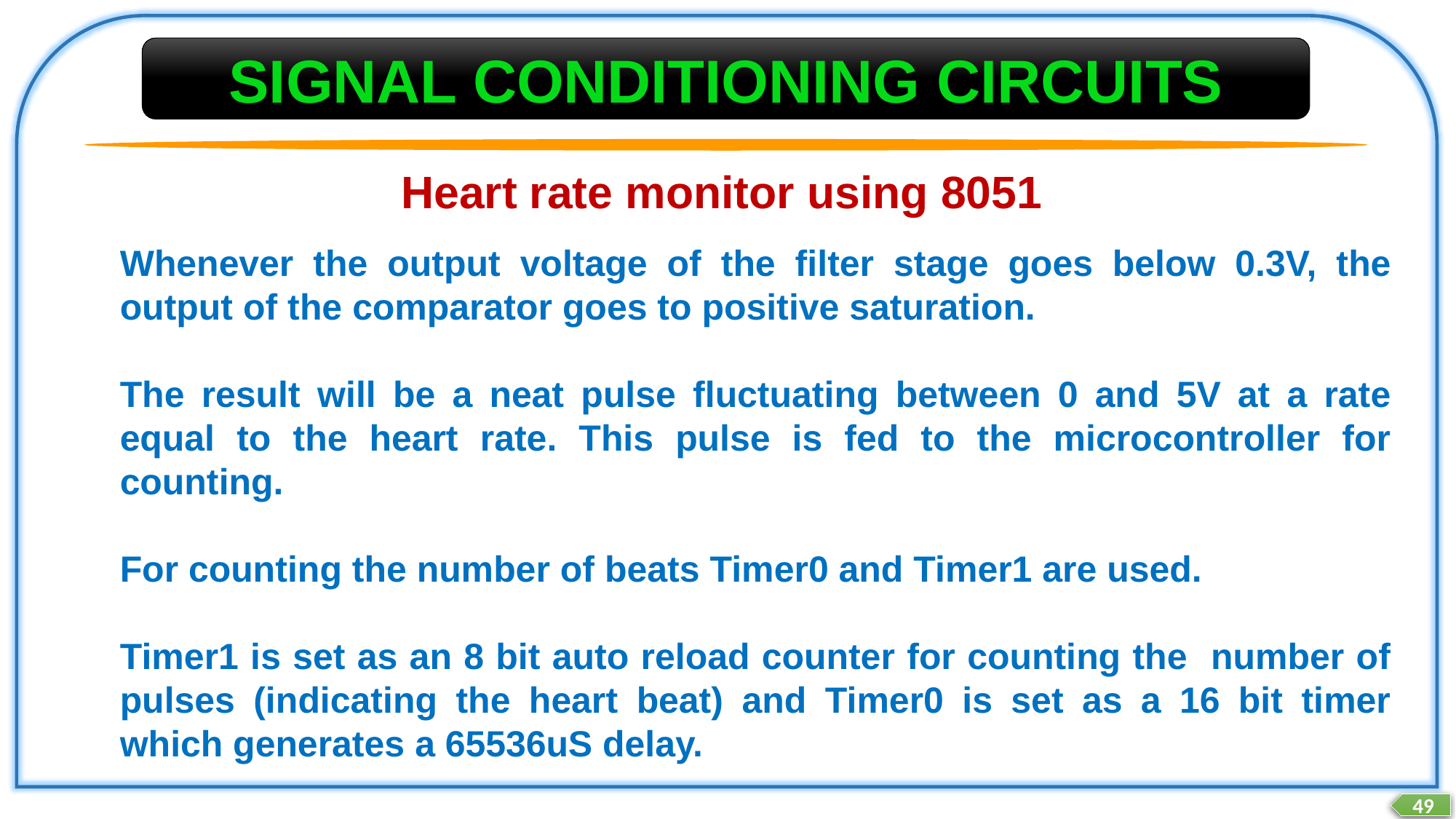

SIGNAL CONDITIONING CIRCUITS

Heart rate monitor using 8051

Whenever the output voltage of the filter stage goes below 0.3V, the output of the comparator goes to positive saturation.

The result will be a neat pulse fluctuating between 0 and 5V at a rate equal to the heart rate. This pulse is fed to the microcontroller for counting.

For counting the number of beats Timer0 and Timer1 are used.

Timer1 is set as an 8 bit auto reload counter for counting the  number of pulses (indicating the heart beat) and Timer0 is set as a 16 bit timer which generates a 65536uS delay.
49